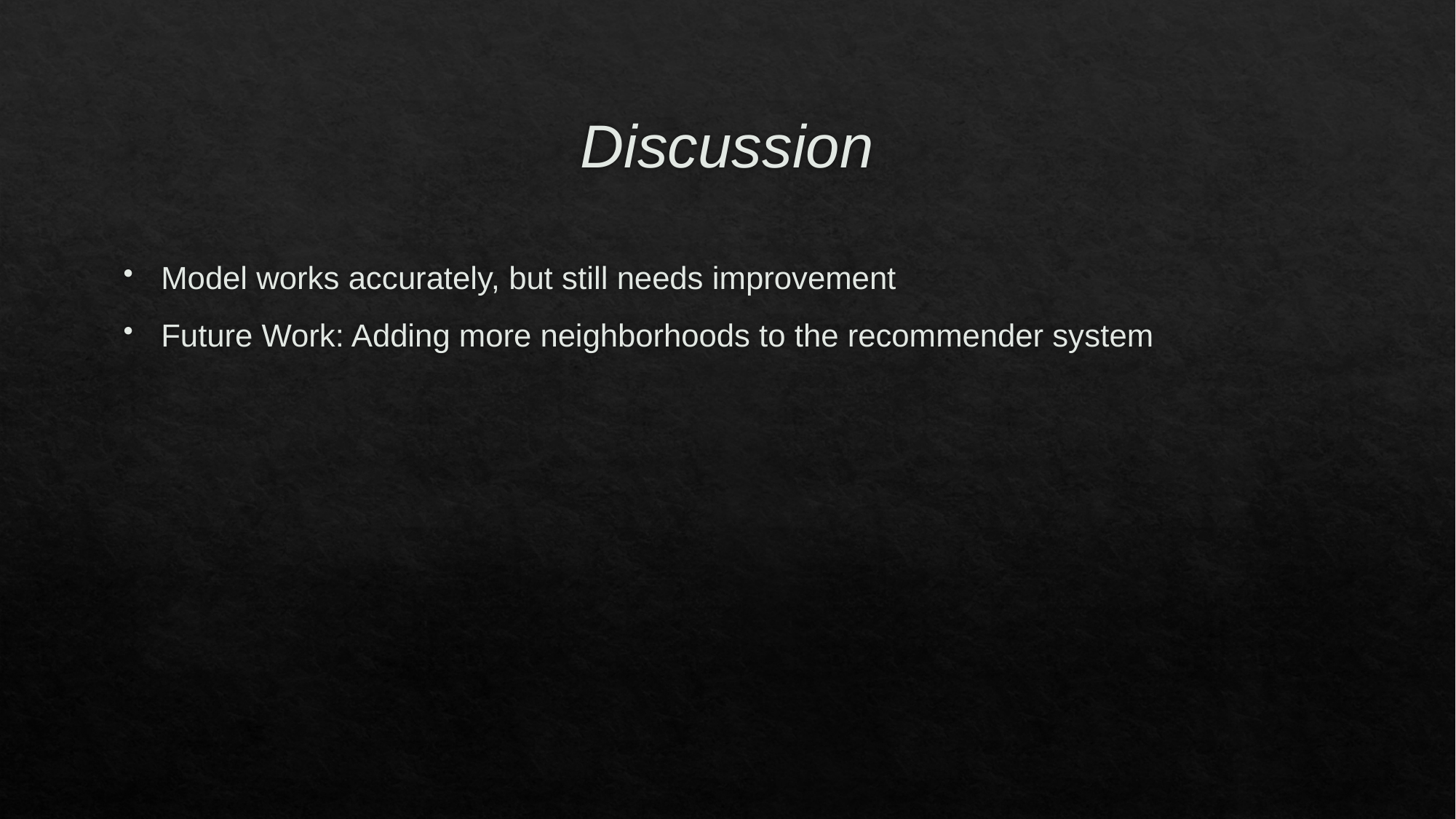

# Discussion
Model works accurately, but still needs improvement
Future Work: Adding more neighborhoods to the recommender system